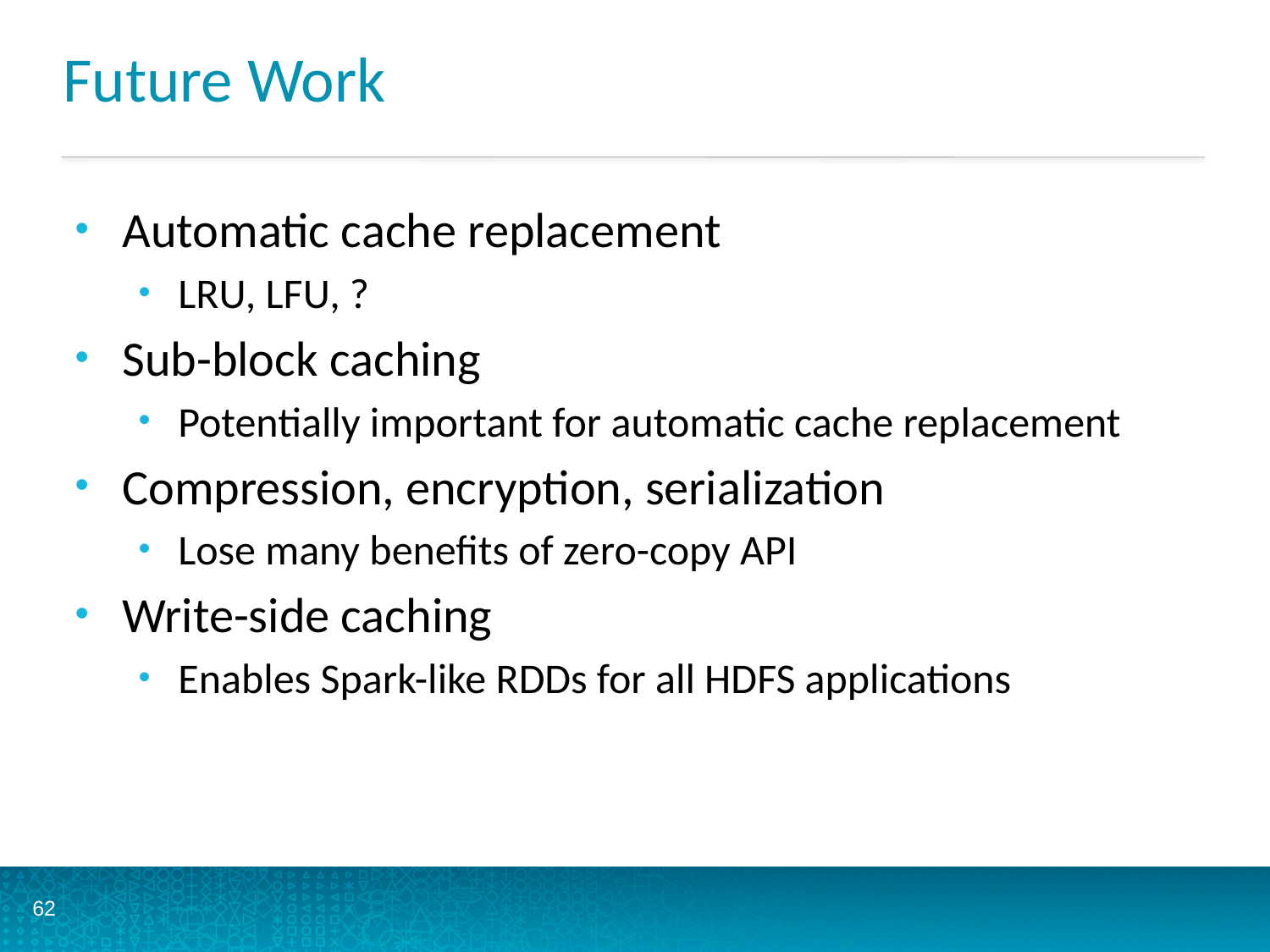

# Future Work
Automatic cache replacement
LRU, LFU, ?
Sub-block caching
Potentially important for automatic cache replacement
Compression, encryption, serialization
Lose many benefits of zero-copy API
Write-side caching
Enables Spark-like RDDs for all HDFS applications
62